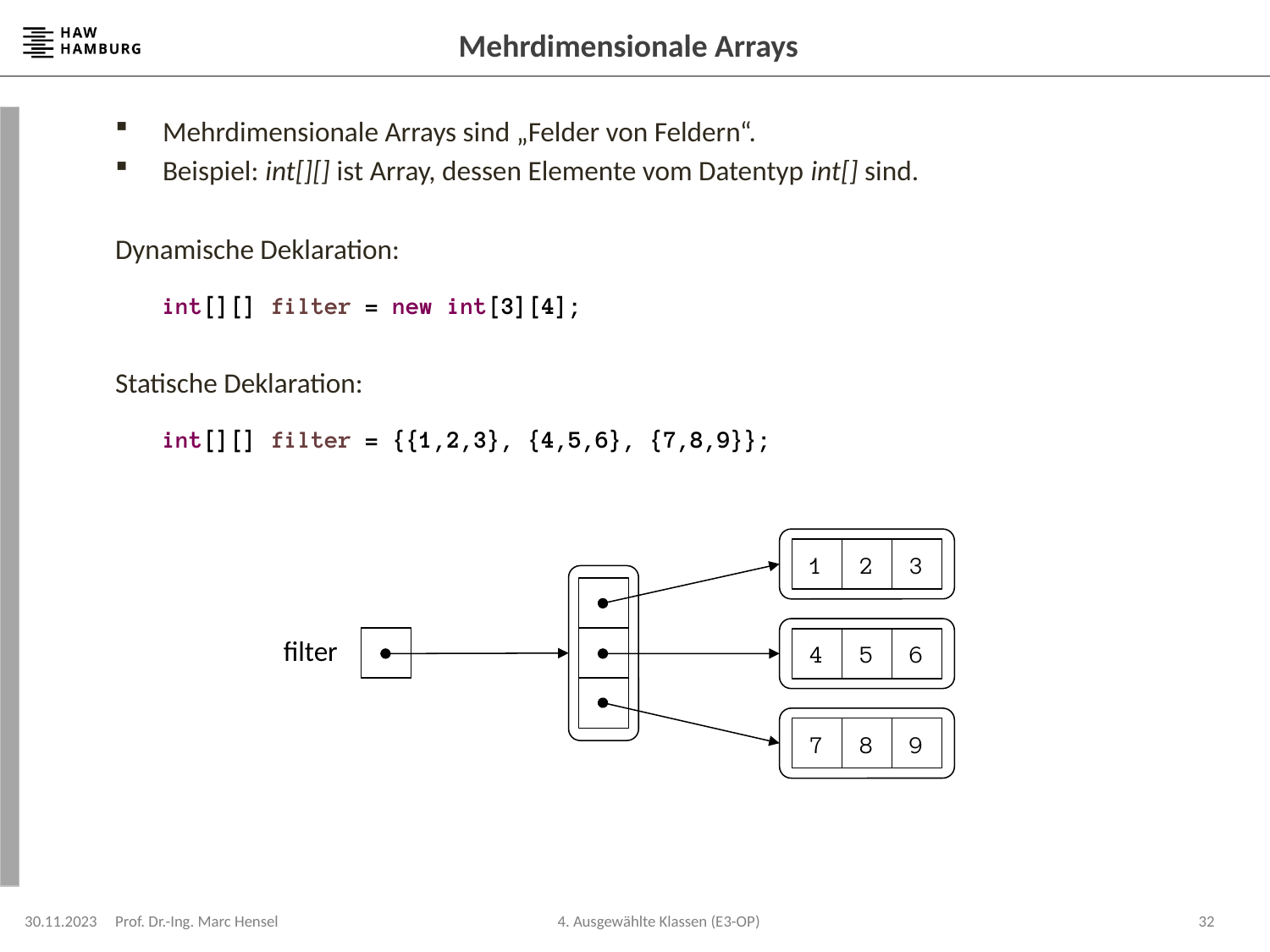

# Mehrdimensionale Arrays
Mehrdimensionale Arrays sind „Felder von Feldern“.
Beispiel: int[][] ist Array, dessen Elemente vom Datentyp int[] sind.

Dynamische Deklaration:

	int[][] filter = new int[3][4];

Statische Deklaration:

	int[][] filter = {{1,2,3}, {4,5,6}, {7,8,9}};

1
2
3

4
5
6

7
8
9

filter

30.11.2023
Prof. Dr.-Ing. Marc Hensel
32